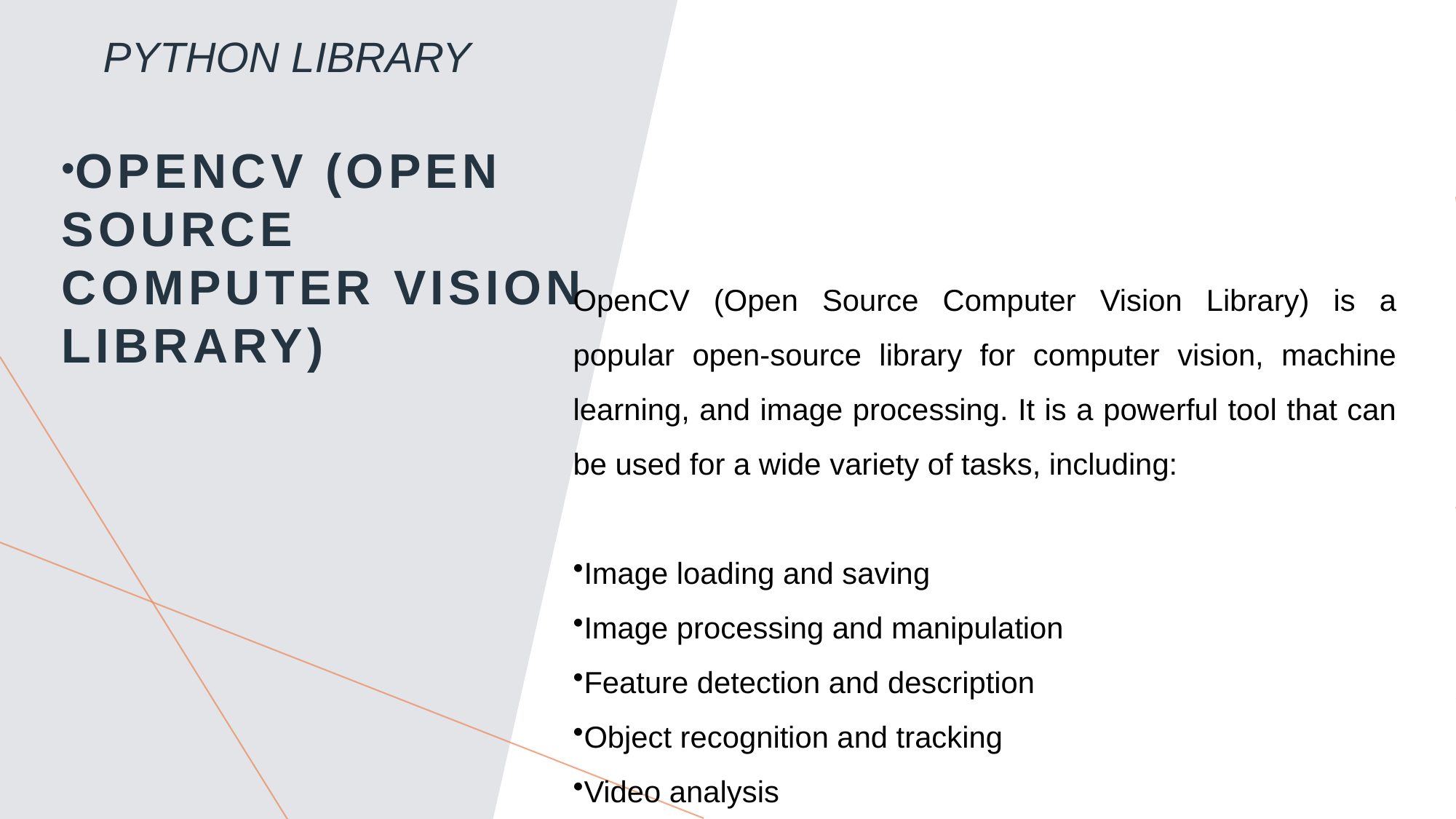

Python Library​
OpenCV (Open Source Computer Vision Library)
OpenCV (Open Source Computer Vision Library) is a popular open-source library for computer vision, machine learning, and image processing. It is a powerful tool that can be used for a wide variety of tasks, including:

Image loading and saving
Image processing and manipulation
Feature detection and description
Object recognition and tracking
Video analysis